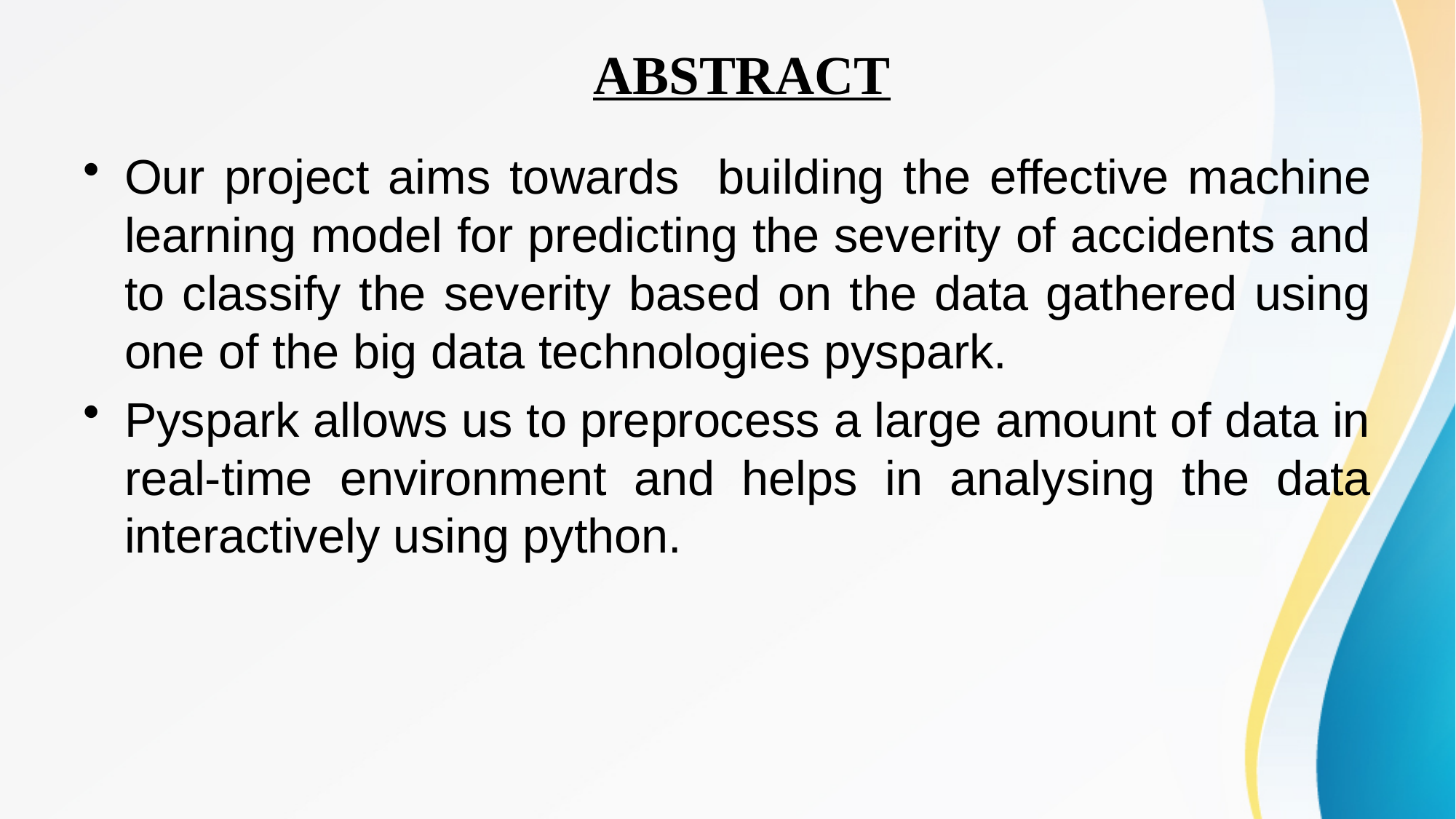

# ABSTRACT
Our project aims towards  building the effective machine learning model for predicting the severity of accidents and to classify the severity based on the data gathered using one of the big data technologies pyspark.
Pyspark allows us to preprocess a large amount of data in real-time environment and helps in analysing the data interactively using python.